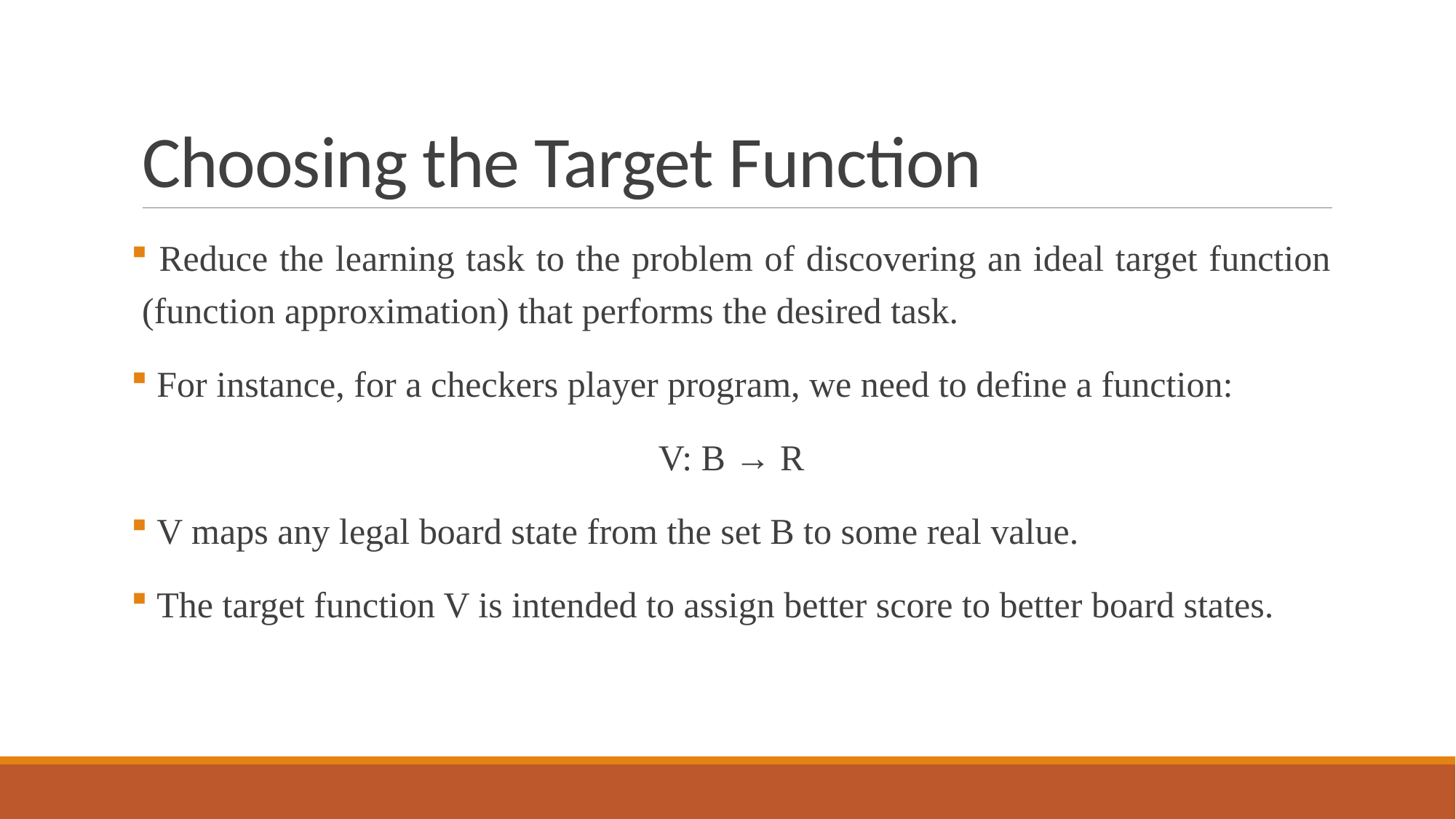

# Choosing the Target Function
 Reduce the learning task to the problem of discovering an ideal target function (function approximation) that performs the desired task.
 For instance, for a checkers player program, we need to define a function:
V: B → R
 V maps any legal board state from the set B to some real value.
 The target function V is intended to assign better score to better board states.